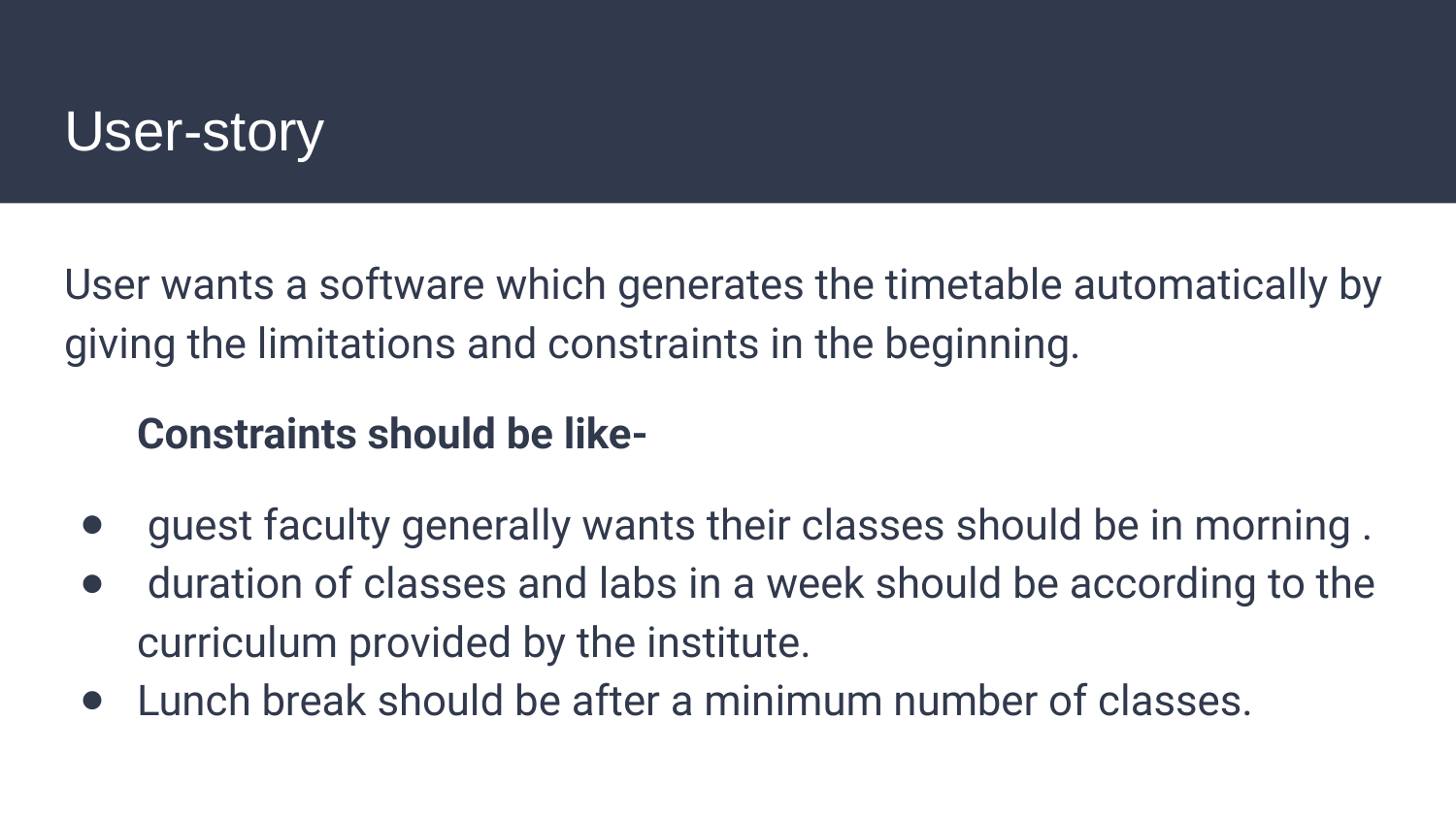

# User-story
User wants a software which generates the timetable automatically by giving the limitations and constraints in the beginning.
Constraints should be like-
 guest faculty generally wants their classes should be in morning .
 duration of classes and labs in a week should be according to the curriculum provided by the institute.
Lunch break should be after a minimum number of classes.